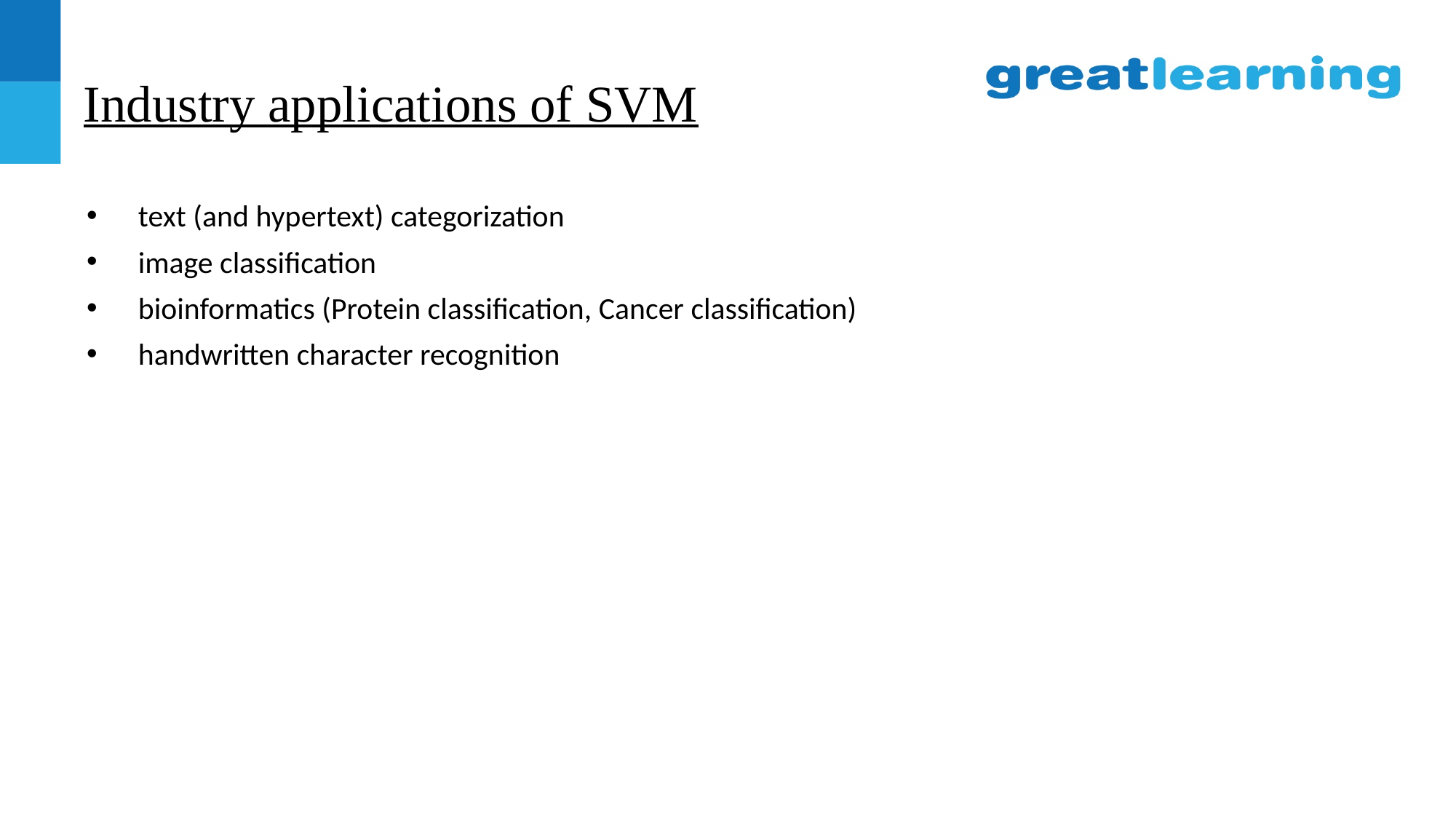

# Industry applications of SVM
text (and hypertext) categorization
image classification
bioinformatics (Protein classification, Cancer classification)
handwritten character recognition